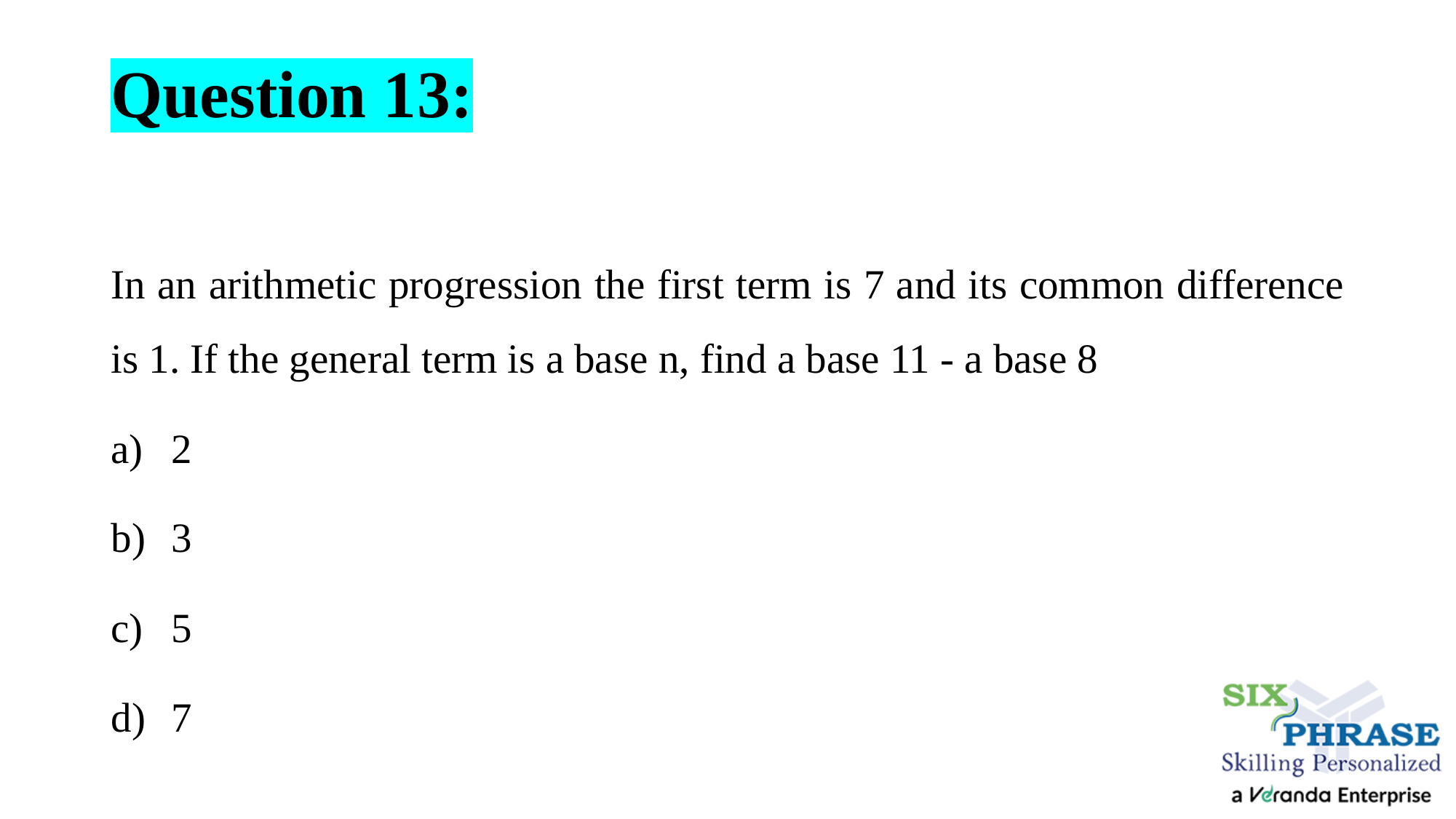

# Question 13:
In an arithmetic progression the first term is 7 and its common difference is 1. If the general term is a base n, find a base 11 - a base 8
2
3
5
7